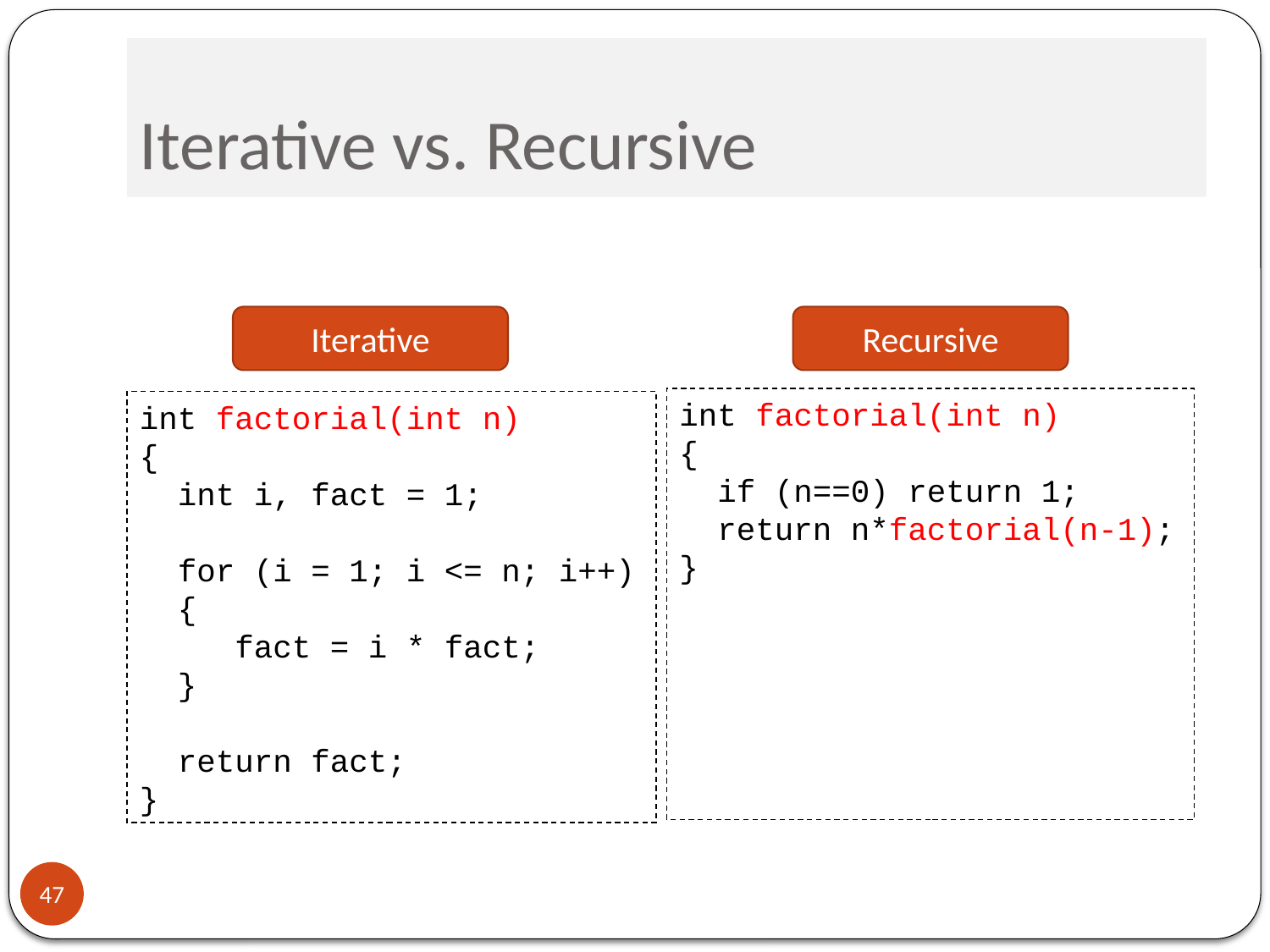

# Iterative vs. Recursive
Iterative
Recursive
int factorial(int n)
{
  if (n==0) return 1;
  return n*factorial(n-1);
}

int factorial(int n)
{
  int i, fact = 1;

  for (i = 1; i <= n; i++)
  {
     fact = i * fact;
  }

  return fact;
}
47